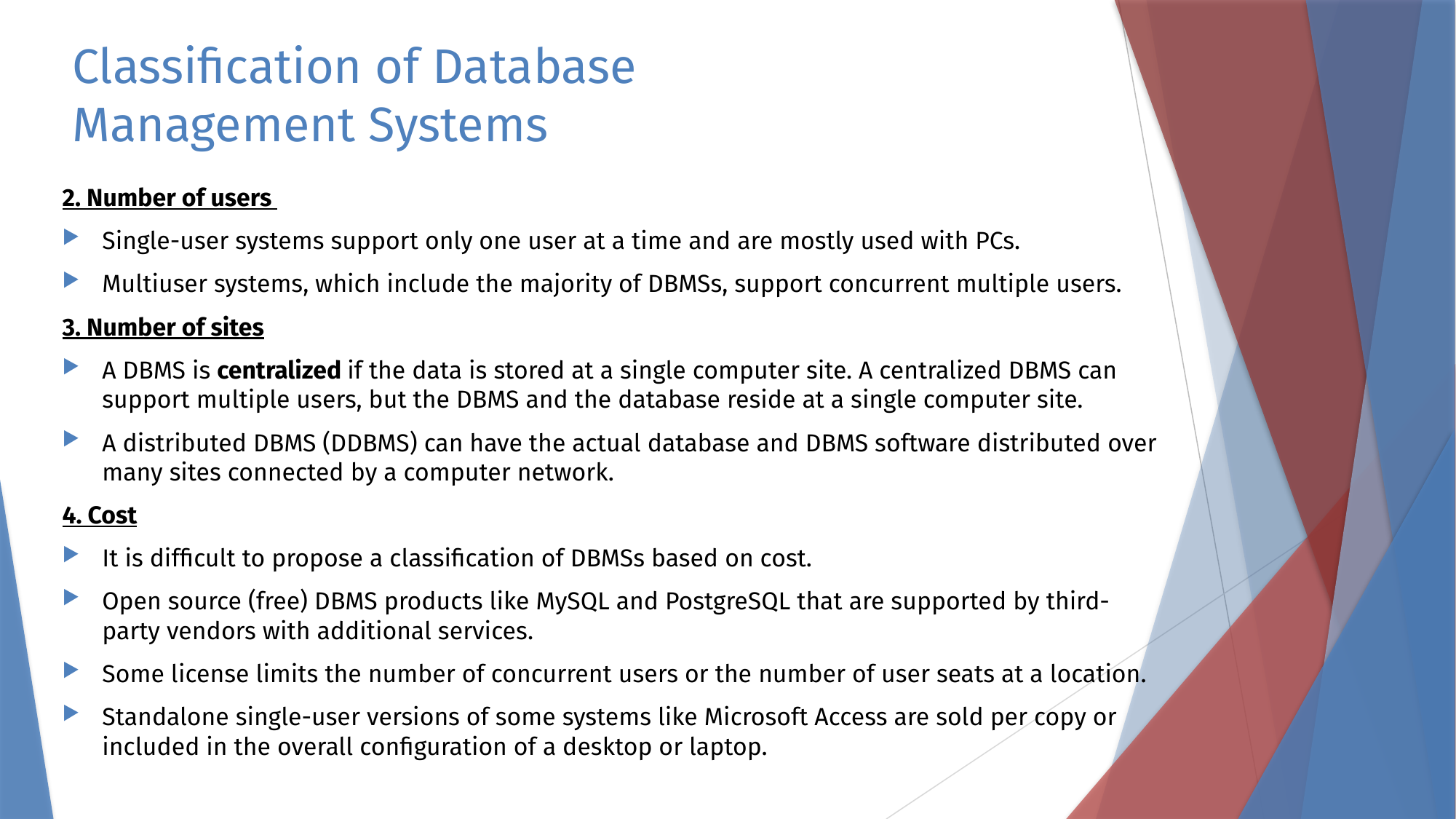

# Classification of Database Management Systems
2. Number of users
Single-user systems support only one user at a time and are mostly used with PCs.
Multiuser systems, which include the majority of DBMSs, support concurrent multiple users.
3. Number of sites
A DBMS is centralized if the data is stored at a single computer site. A centralized DBMS can support multiple users, but the DBMS and the database reside at a single computer site.
A distributed DBMS (DDBMS) can have the actual database and DBMS software distributed over many sites connected by a computer network.
4. Cost
It is difficult to propose a classification of DBMSs based on cost.
Open source (free) DBMS products like MySQL and PostgreSQL that are supported by third-party vendors with additional services.
Some license limits the number of concurrent users or the number of user seats at a location.
Standalone single-user versions of some systems like Microsoft Access are sold per copy or included in the overall configuration of a desktop or laptop.